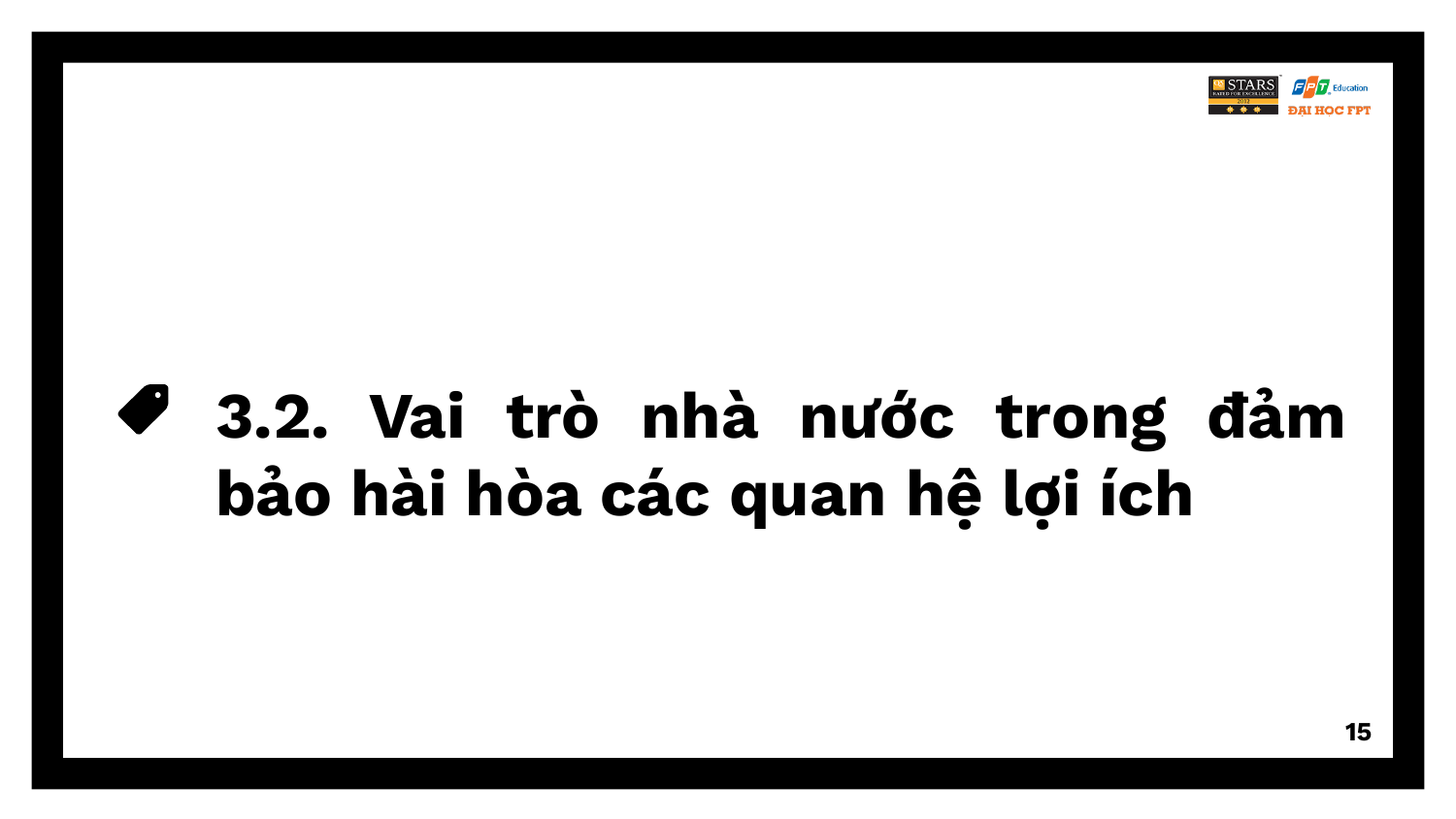

# 3.2. Vai trò nhà nước trong đảm bảo hài hòa các quan hệ lợi ích

15